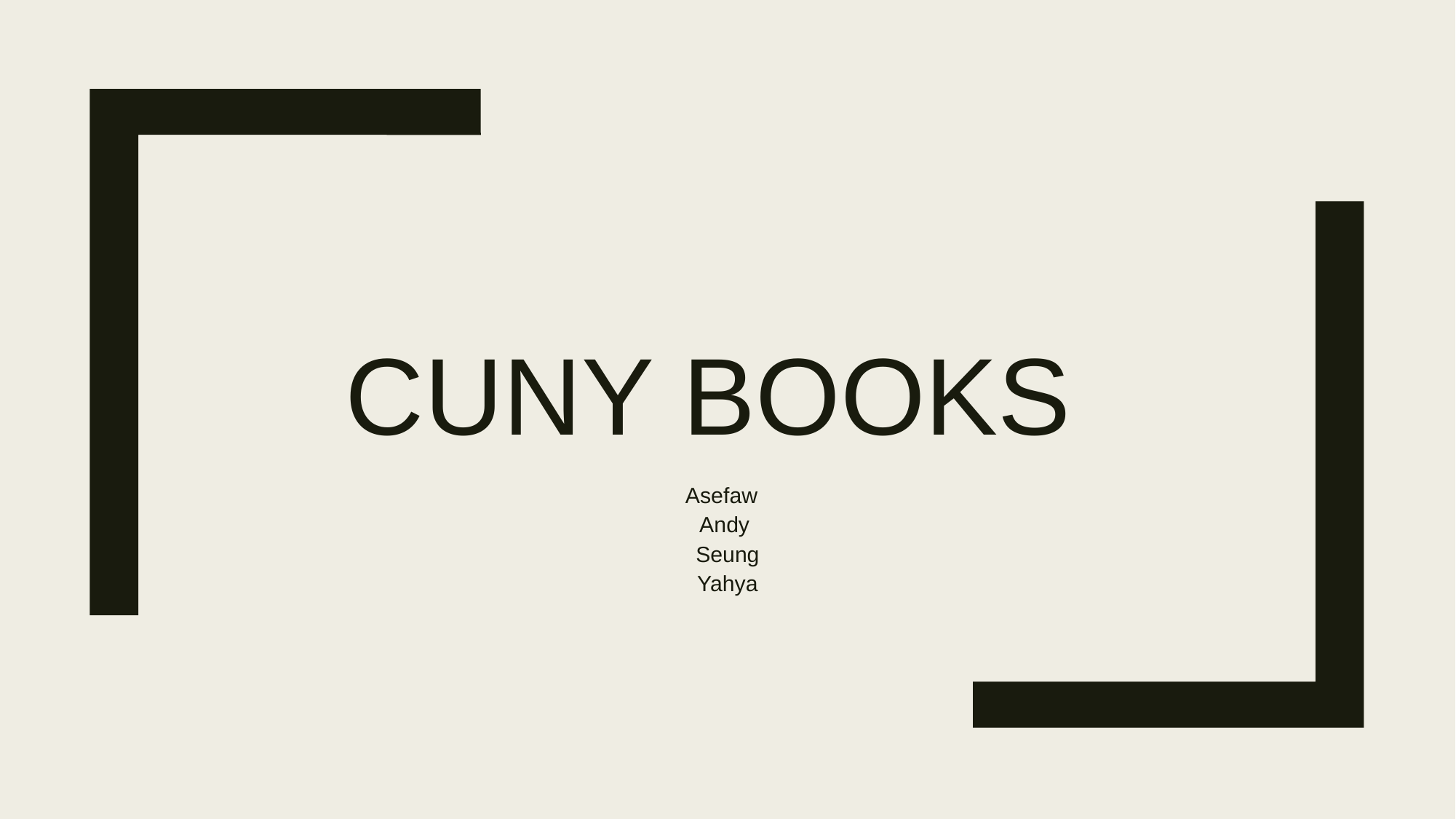

# CUNY Books
Asefaw
Andy
Seung
Yahya